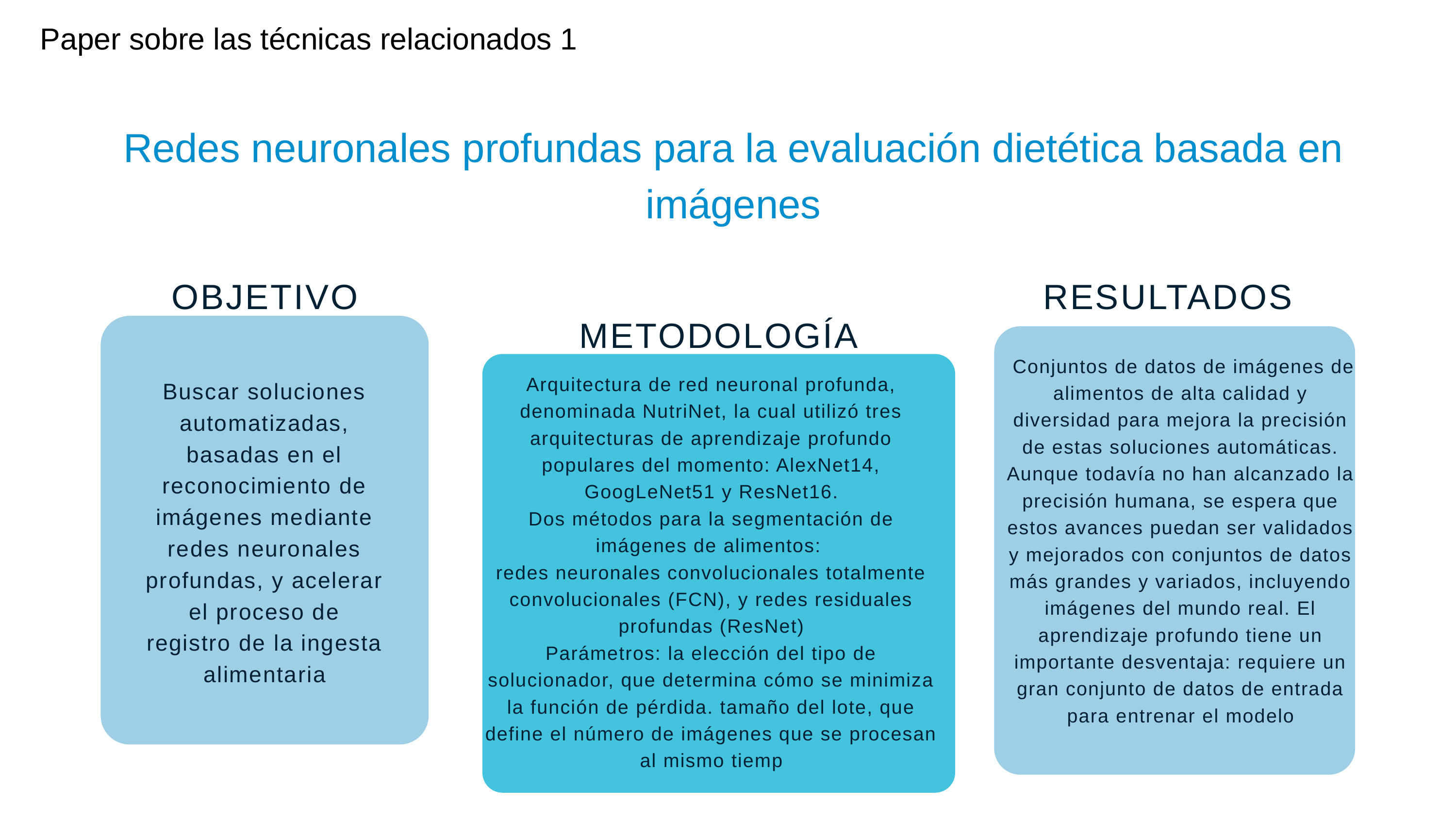

Paper sobre las técnicas relacionados 1
Redes neuronales profundas para la evaluación dietética basada en imágenes
OBJETIVO
RESULTADOS
METODOLOGÍA

 Conjuntos de datos de imágenes de alimentos de alta calidad y diversidad para mejora la precisión de estas soluciones automáticas. Aunque todavía no han alcanzado la precisión humana, se espera que estos avances puedan ser validados y mejorados con conjuntos de datos más grandes y variados, incluyendo imágenes del mundo real. El aprendizaje profundo tiene un importante desventaja: requiere un gran conjunto de datos de entrada para entrenar el modelo

Arquitectura de red neuronal profunda, denominada NutriNet, la cual utilizó tres arquitecturas de aprendizaje profundo populares del momento: AlexNet14, GoogLeNet51 y ResNet16.
Dos métodos para la segmentación de imágenes de alimentos:
redes neuronales convolucionales totalmente convolucionales (FCN), y redes residuales profundas (ResNet)
Parámetros: la elección del tipo de solucionador, que determina cómo se minimiza la función de pérdida. tamaño del lote, que define el número de imágenes que se procesan al mismo tiemp

Buscar soluciones automatizadas, basadas en el reconocimiento de imágenes mediante redes neuronales profundas, y acelerar el proceso de registro de la ingesta alimentaria